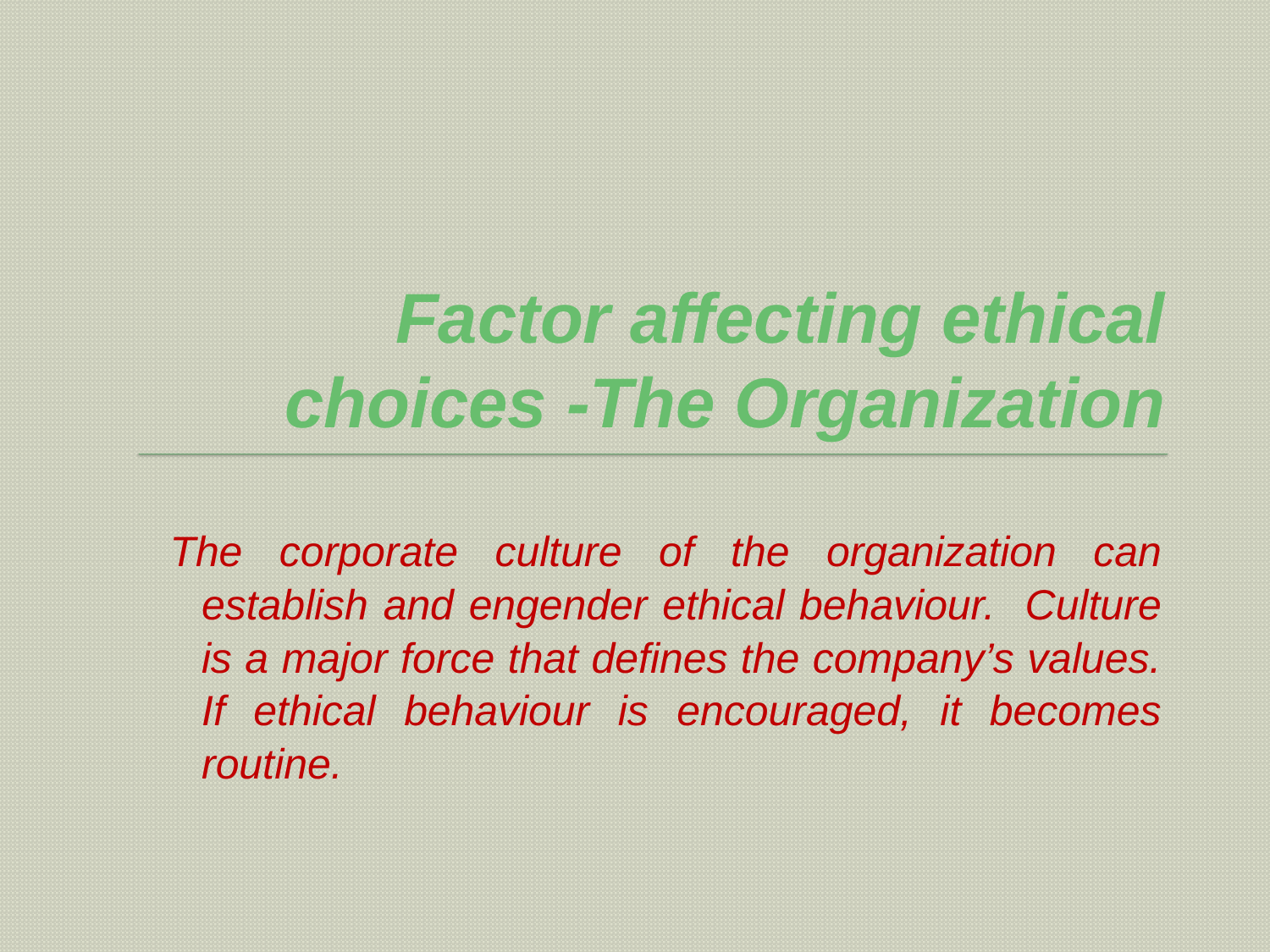

# Factor affecting ethical choices -The Organization

The corporate culture of the organization can establish and engender ethical behaviour.  Culture is a major force that defines the company’s values. If ethical behaviour is encouraged, it becomes routine.